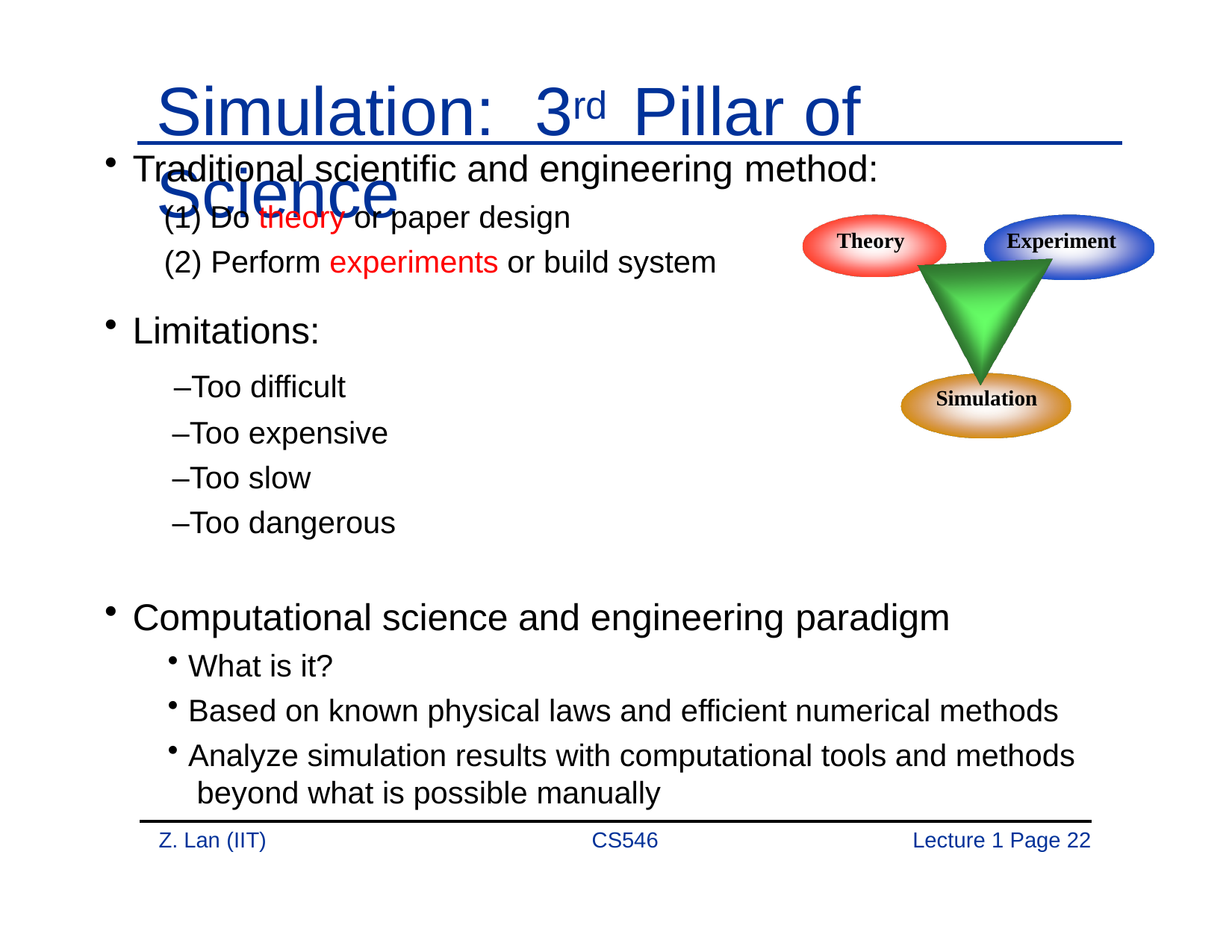

# Simulation:	3rd	Pillar of Science

Traditional scientific and engineering method:
Do theory or paper design

Theory
Experiment
(2) Perform experiments or build system

Limitations:
–Too difficult
–Too expensive
–Too slow
–Too dangerous

Simulation
Computational science and engineering paradigm
What is it?
Based on known physical laws and efficient numerical methods
Analyze simulation results with computational tools and methods  beyond what is possible manually

Z. Lan (IIT)
CS546
Lecture 1 Page 22